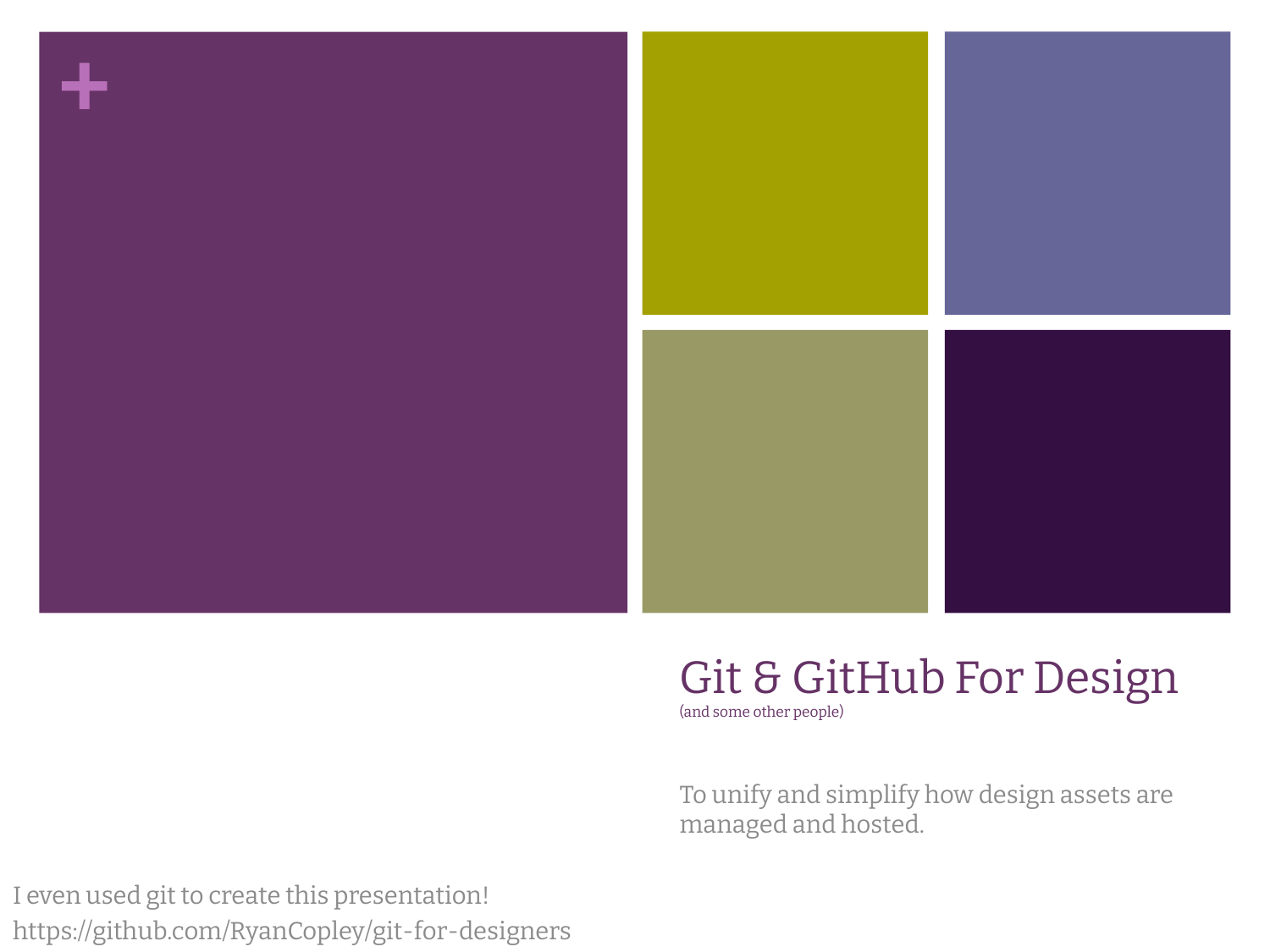

# Git & GitHub For Design (and some other people)
To unify and simplify how design assets are managed and hosted.
I even used git to create this presentation!
https://github.com/RyanCopley/git-for-designers